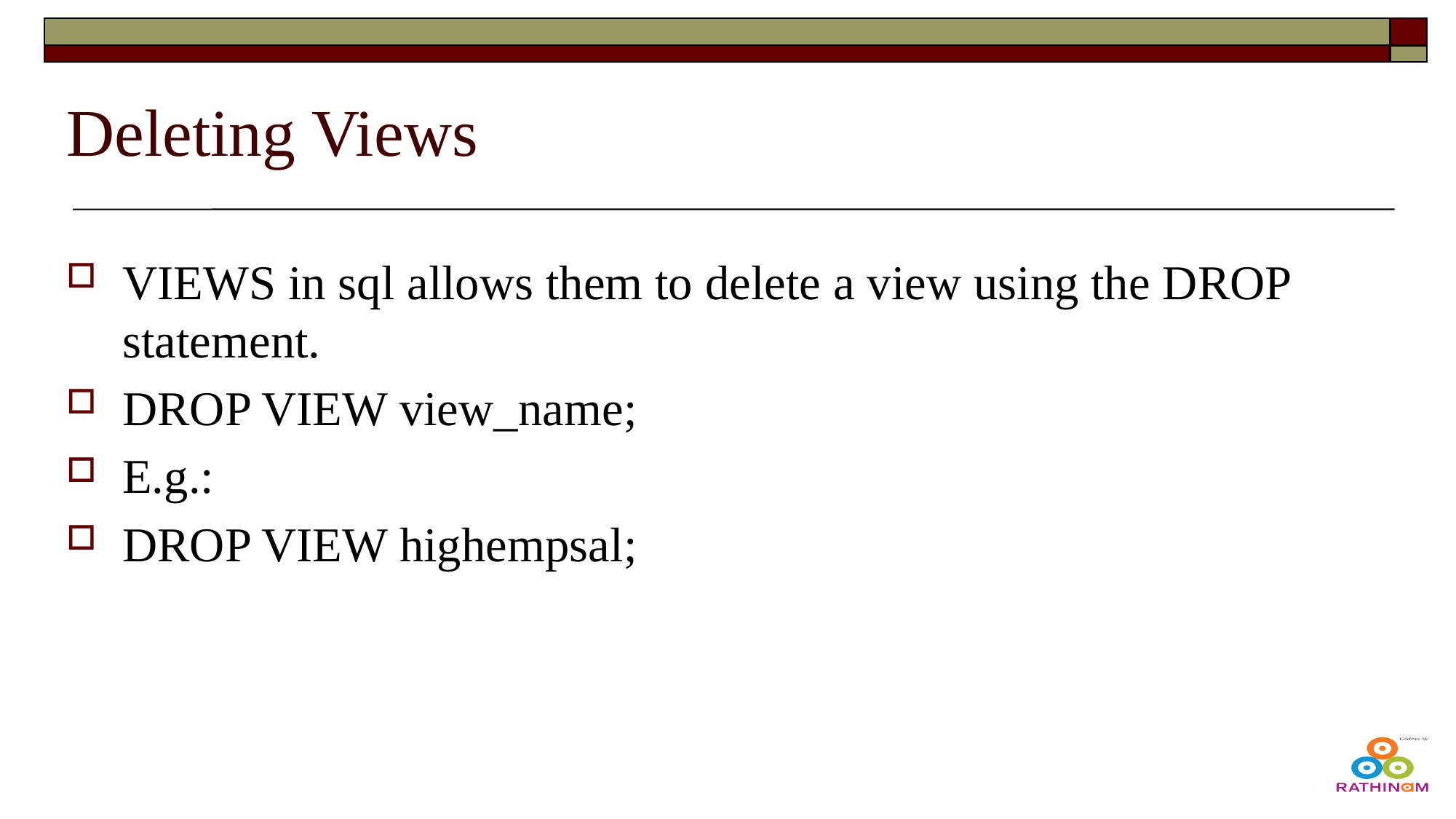

# Deleting Views
VIEWS in sql allows them to delete a view using the DROP statement.
DROP VIEW view_name;
E.g.:
DROP VIEW highempsal;